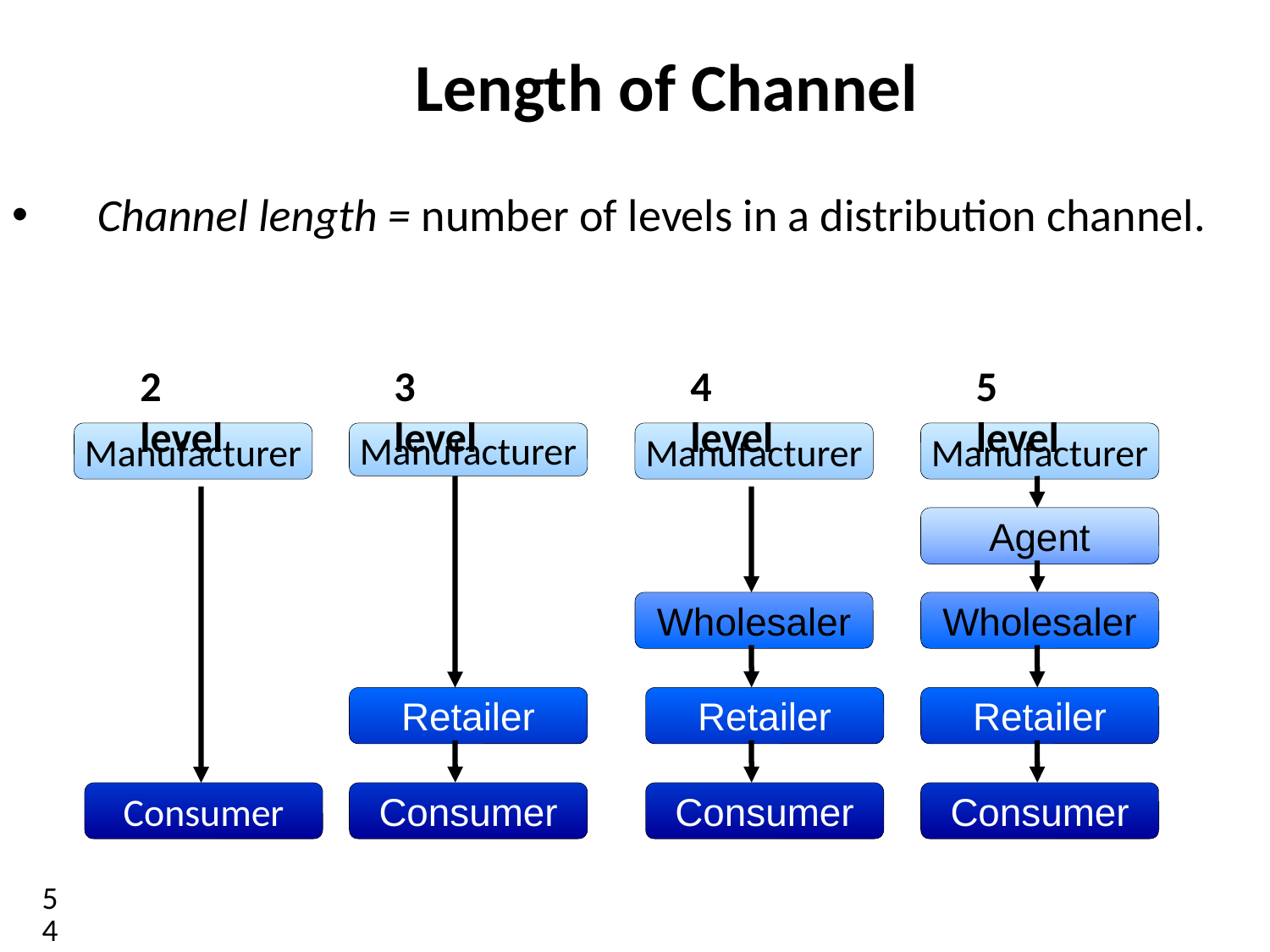

# Length of Channel
Channel length = number of levels in a distribution channel.

2 level
3 level
4 level
5 level
Manufacturer
Manufacturer
Manufacturer
Manufacturer

Agent

Wholesaler
Wholesaler

Retailer
Retailer
Retailer

Consumer
Consumer
Consumer
Consumer
54